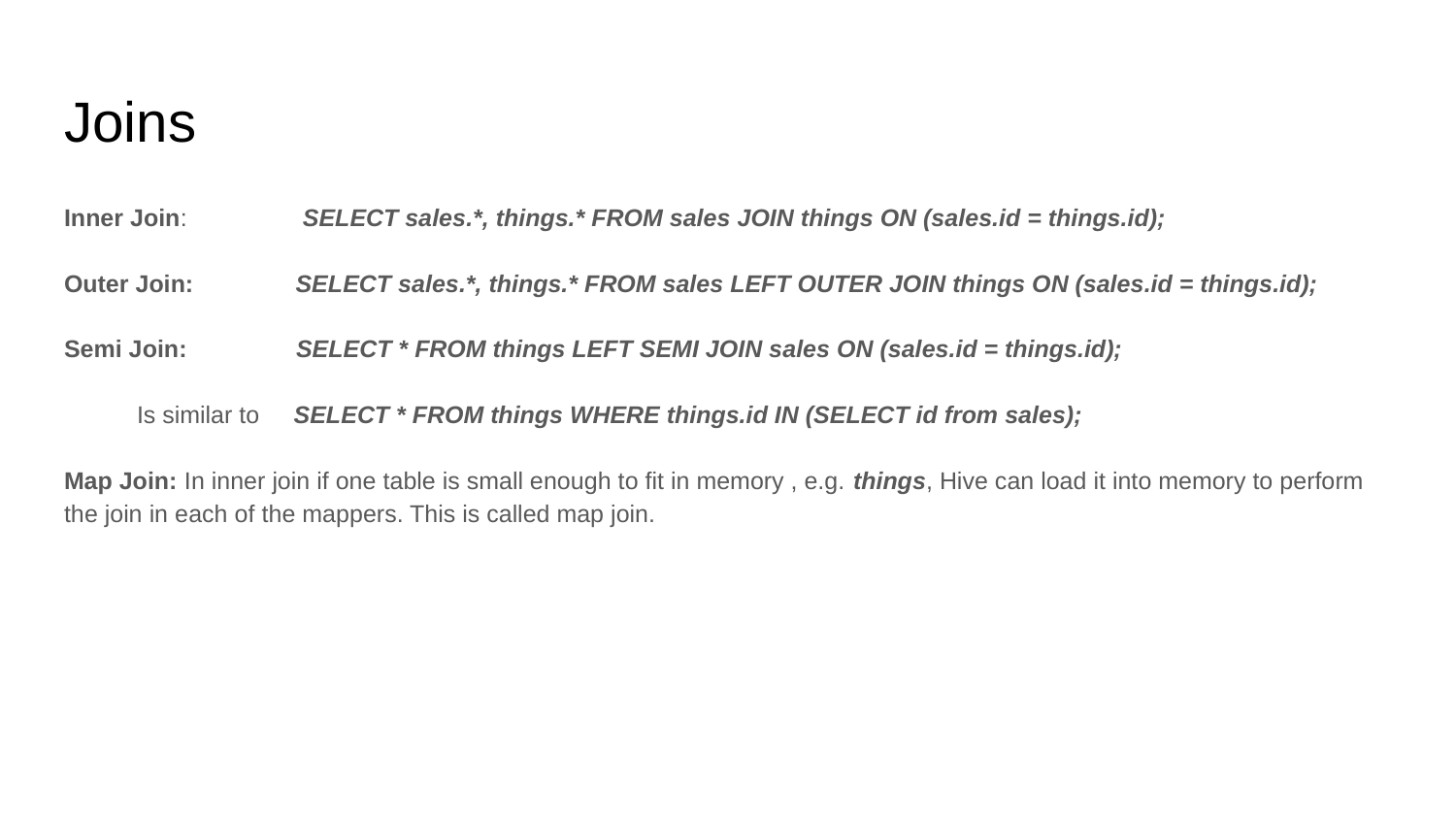

# Joins
Inner Join:                 SELECT sales.*, things.* FROM sales JOIN things ON (sales.id = things.id);
Outer Join:               SELECT sales.*, things.* FROM sales LEFT OUTER JOIN things ON (sales.id = things.id);
Semi Join:                SELECT * FROM things LEFT SEMI JOIN sales ON (sales.id = things.id);
Is similar to     SELECT * FROM things WHERE things.id IN (SELECT id from sales);
Map Join: In inner join if one table is small enough to fit in memory , e.g. things, Hive can load it into memory to perform the join in each of the mappers. This is called map join.